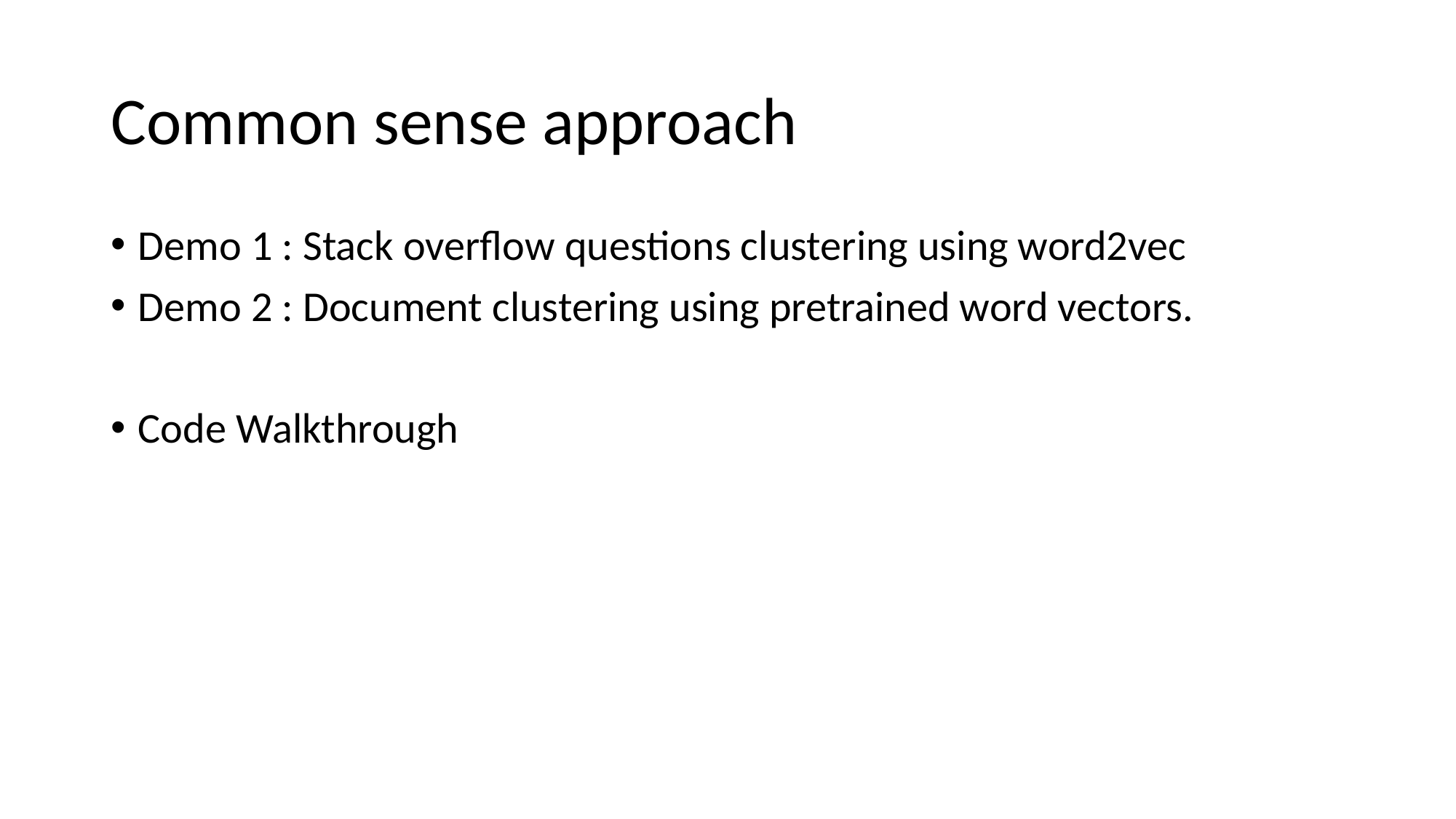

# Common sense approach
Demo 1 : Stack overflow questions clustering using word2vec
Demo 2 : Document clustering using pretrained word vectors.

Code Walkthrough